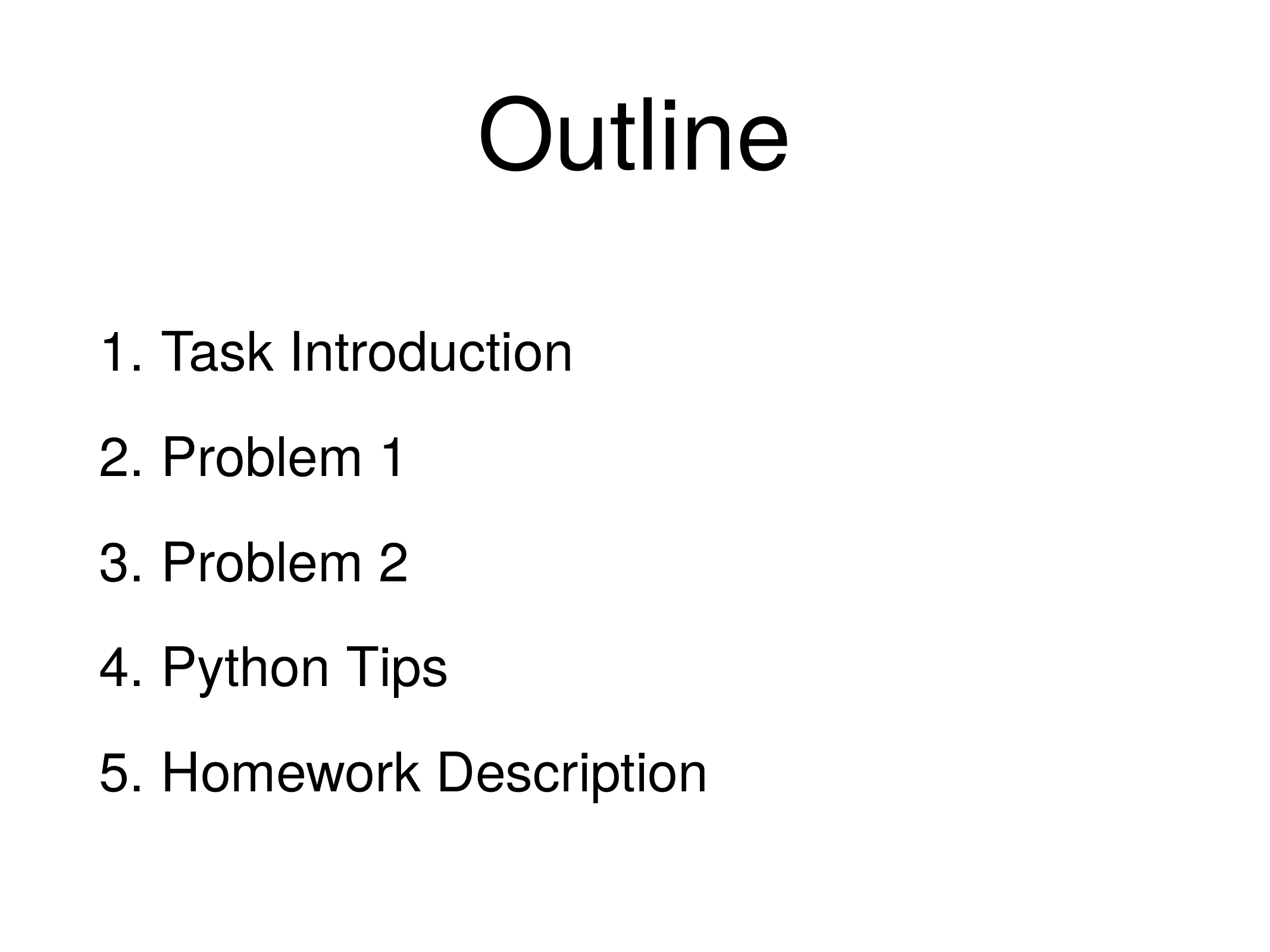

# Outline
Task Introduction
Problem 1
Problem 2
Python Tips
Homework Description